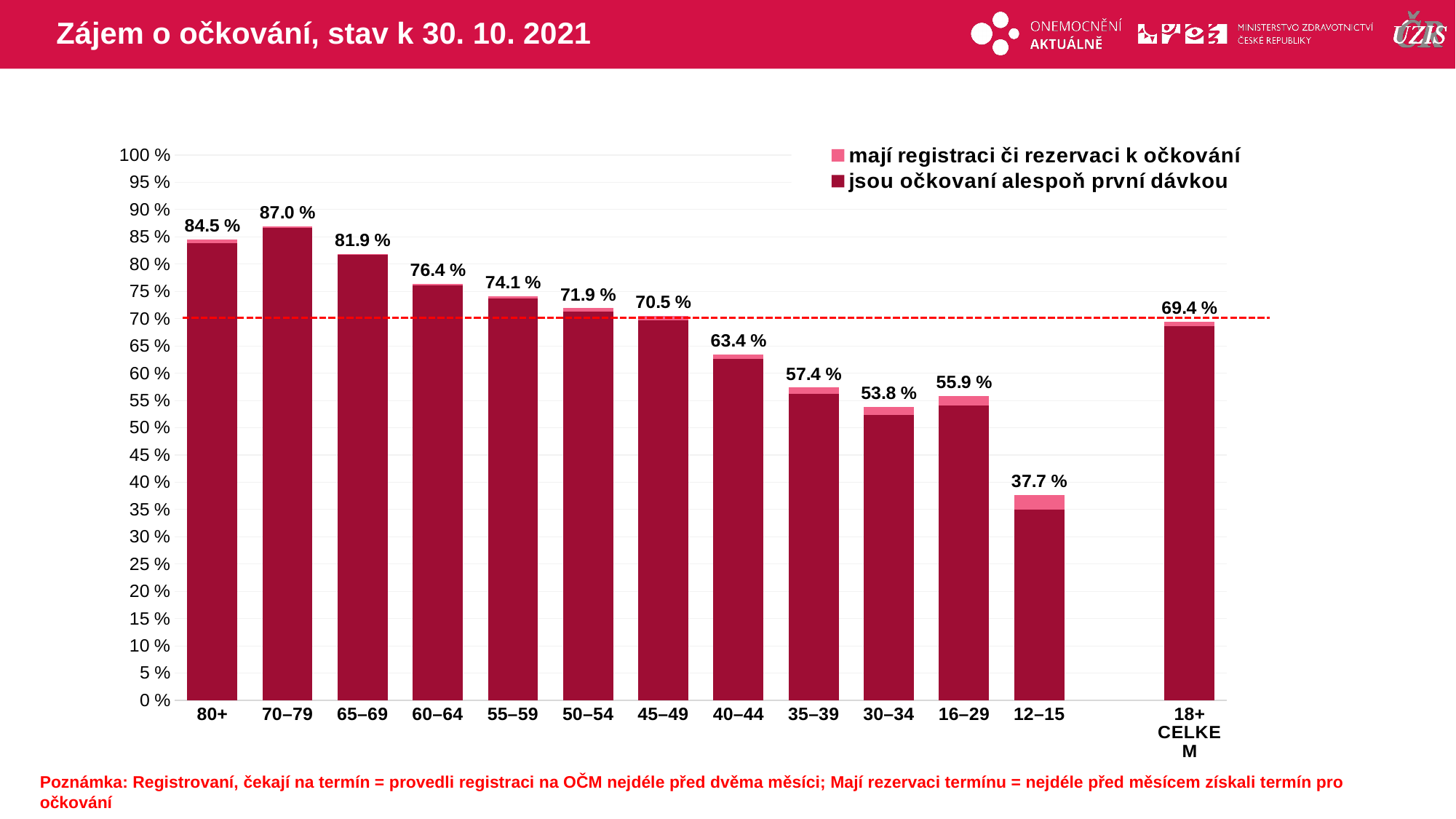

# Zájem o očkování, stav k 30. 10. 2021

### Chart

| Category | mají registraci či rezervaci k očkování | jsou očkovaní alespoň první dávkou |
|---|---|---|
| 80+ | 84.50593 | 83.8402685 |
| 70–79 | 86.96679 | 86.629917 |
| 65–69 | 81.90322 | 81.6700326 |
| 60–64 | 76.38269 | 76.053816 |
| 55–59 | 74.14791 | 73.668014 |
| 50–54 | 71.90685 | 71.3005529 |
| 45–49 | 70.46962 | 69.7405125 |
| 40–44 | 63.39748 | 62.5716848 |
| 35–39 | 57.36164 | 56.2306355 |
| 30–34 | 53.79348 | 52.3627441 |
| 16–29 | 55.86418 | 54.0095043 |
| 12–15 | 37.65028 | 34.9391441 |
|  | None | None |
| 18+ CELKEM | 69.42083 | 68.5781272 |
Poznámka: Registrovaní, čekají na termín = provedli registraci na OČM nejdéle před dvěma měsíci; Mají rezervaci termínu = nejdéle před měsícem získali termín pro očkování